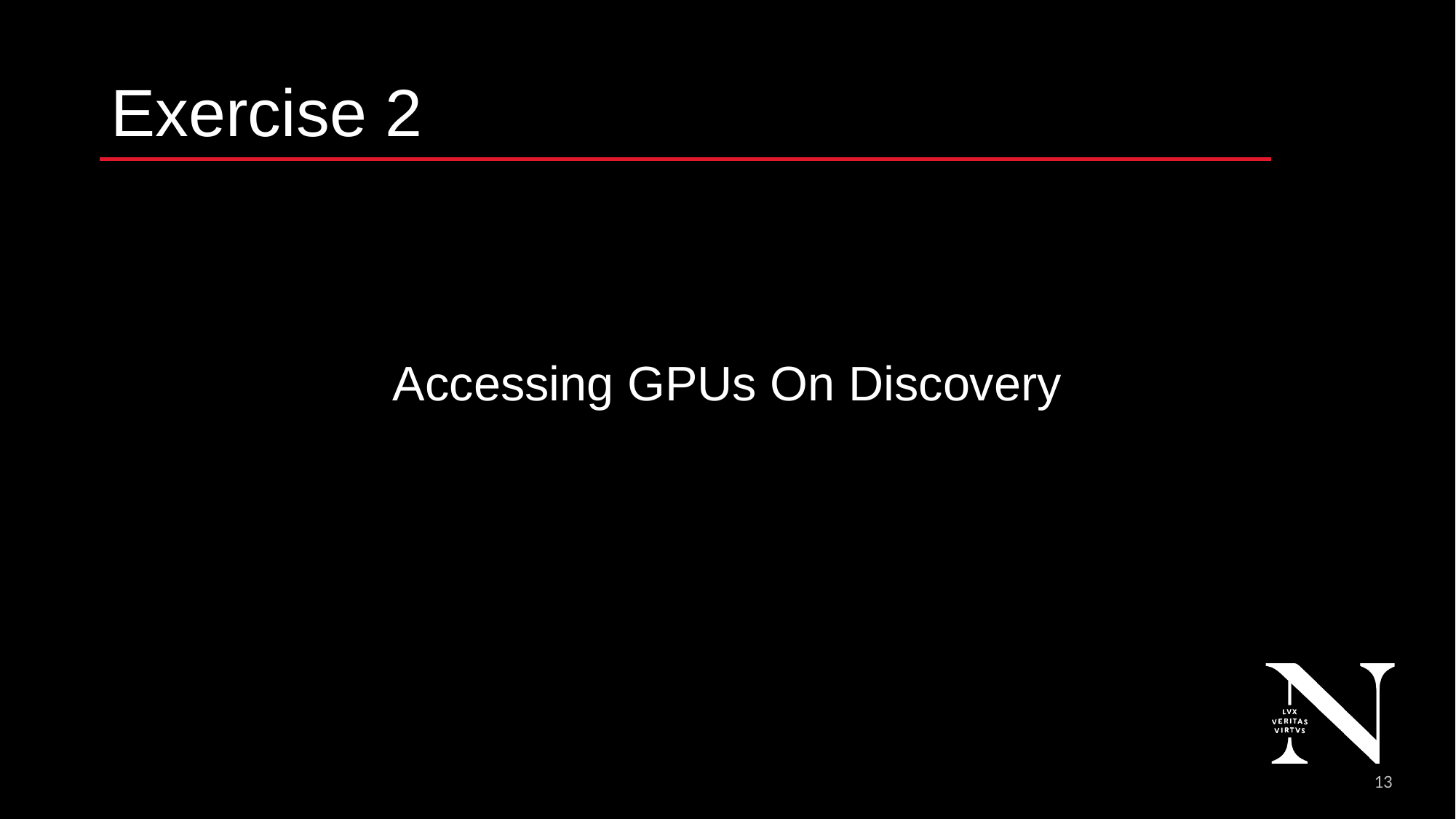

# Exercise 2
Accessing GPUs On Discovery
13